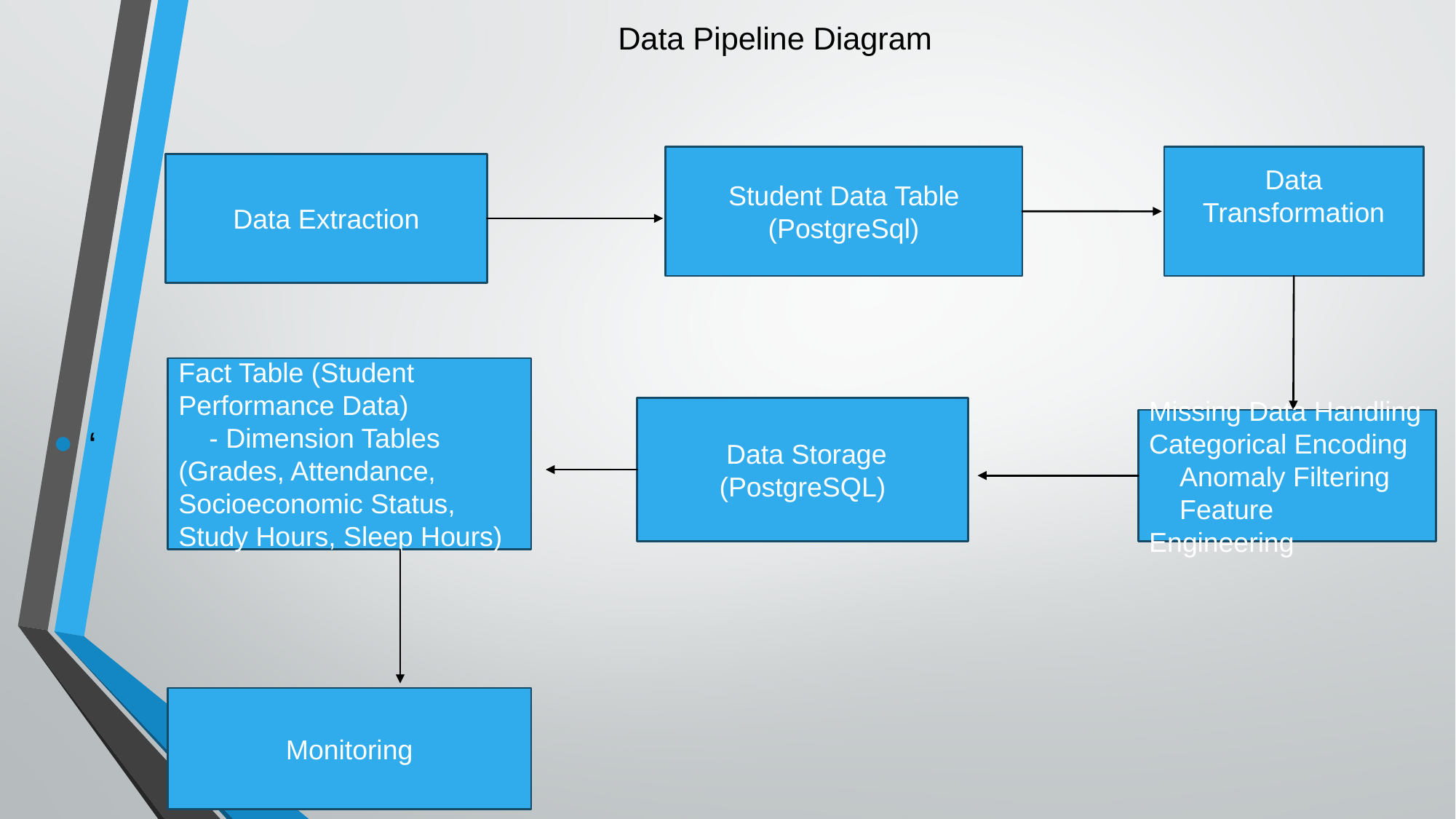

# Data Pipeline Diagram
‘
Student Data Table (PostgreSql)
Data Transformation

Data Extraction
Fact Table (Student Performance Data)
    - Dimension Tables (Grades, Attendance, Socioeconomic Status, Study Hours, Sleep Hours)
 Data Storage (PostgreSQL)
Missing Data Handling
Categorical Encoding
    Anomaly Filtering
    Feature Engineering
Monitoring